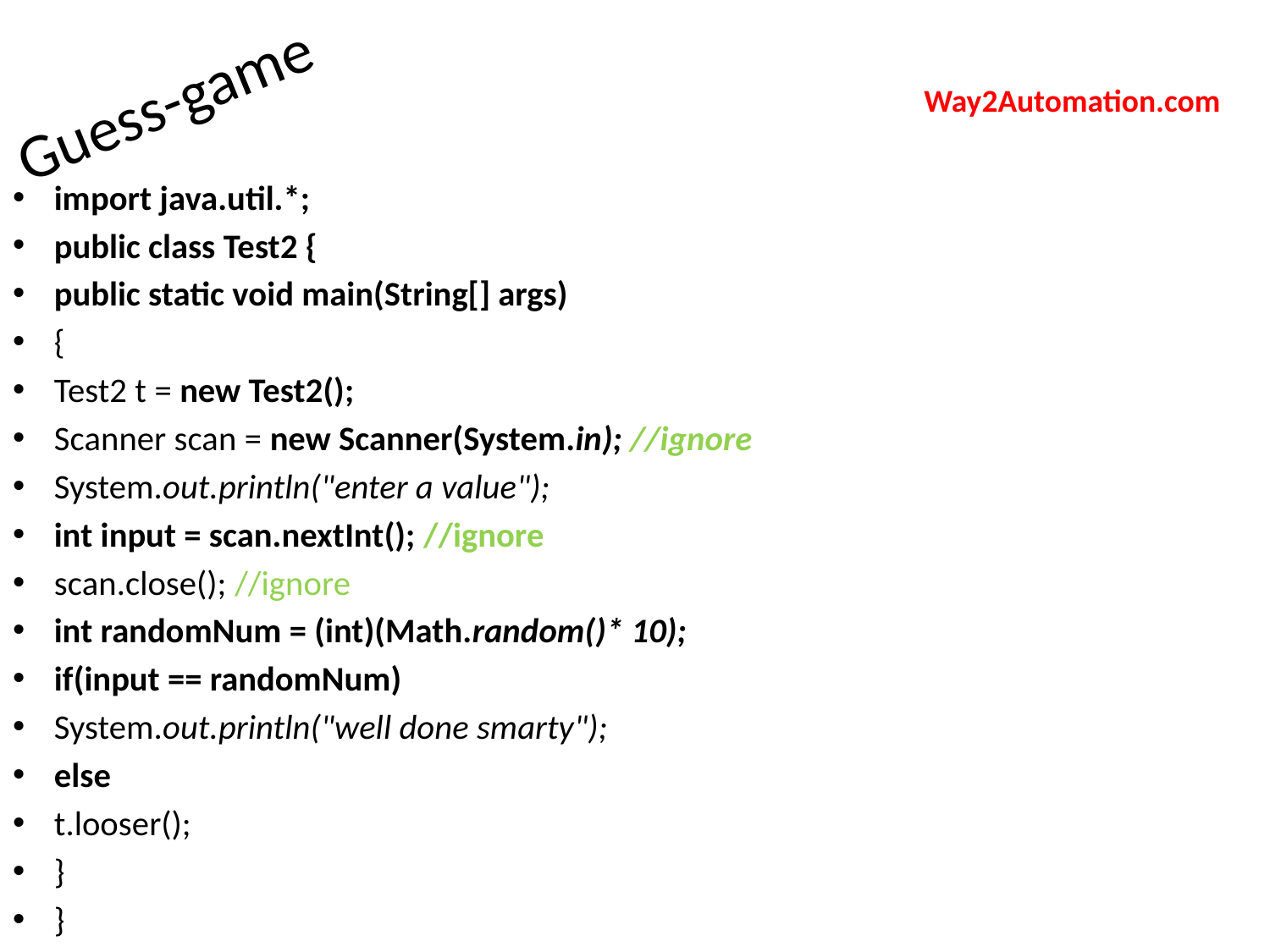

# Guess-game
Way2Automation.com
import java.util.*;
public class Test2 {
public static void main(String[] args)
{
Test2 t = new Test2();
Scanner scan = new Scanner(System.in); //ignore
System.out.println("enter a value");
int input = scan.nextInt(); //ignore
scan.close(); //ignore
int randomNum = (int)(Math.random()* 10);
if(input == randomNum)
System.out.println("well done smarty");
else
t.looser();
}
}